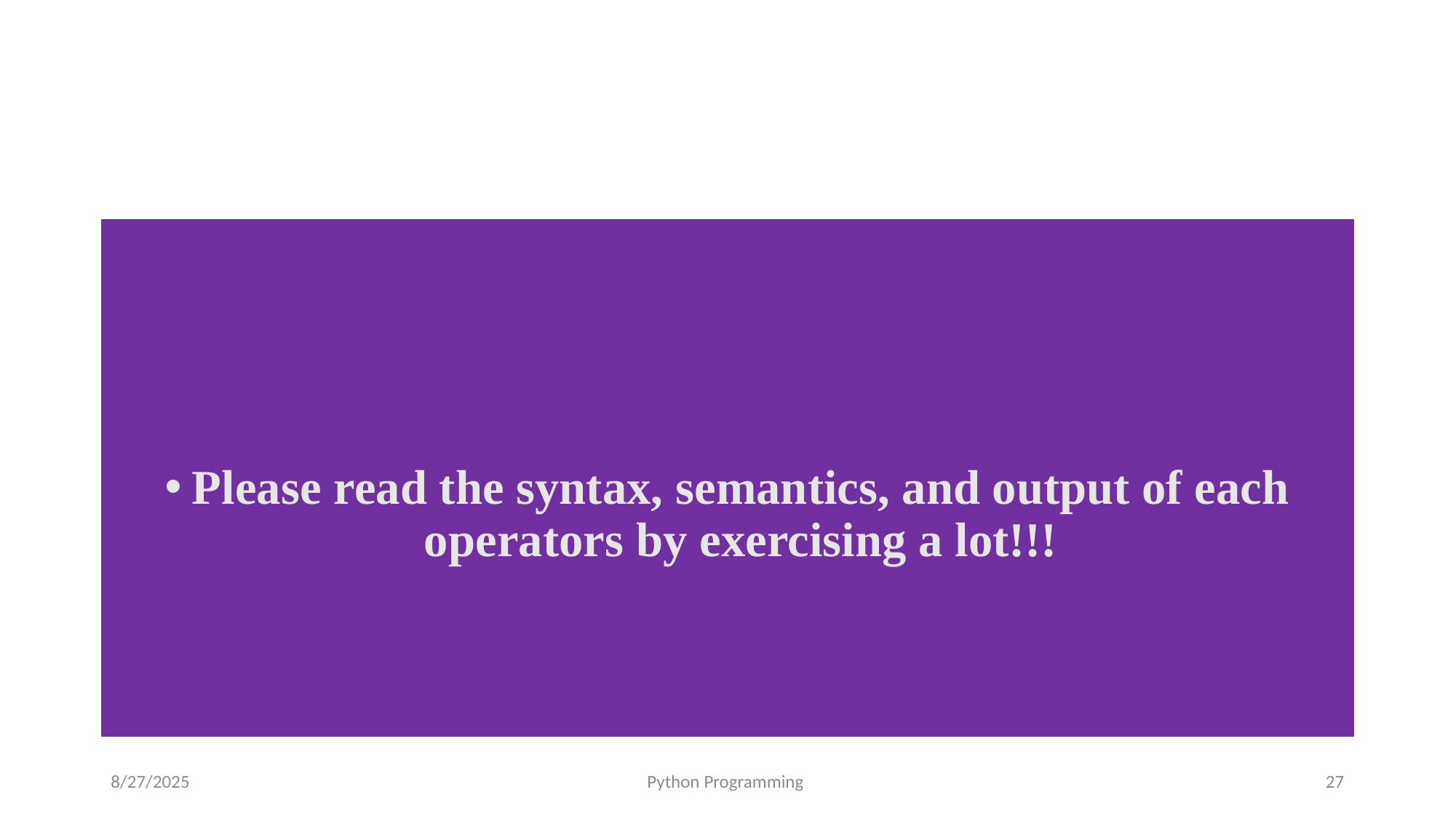

#

Please read the syntax, semantics, and output of each operators by exercising a lot!!!
8/27/2025
Python Programming
27